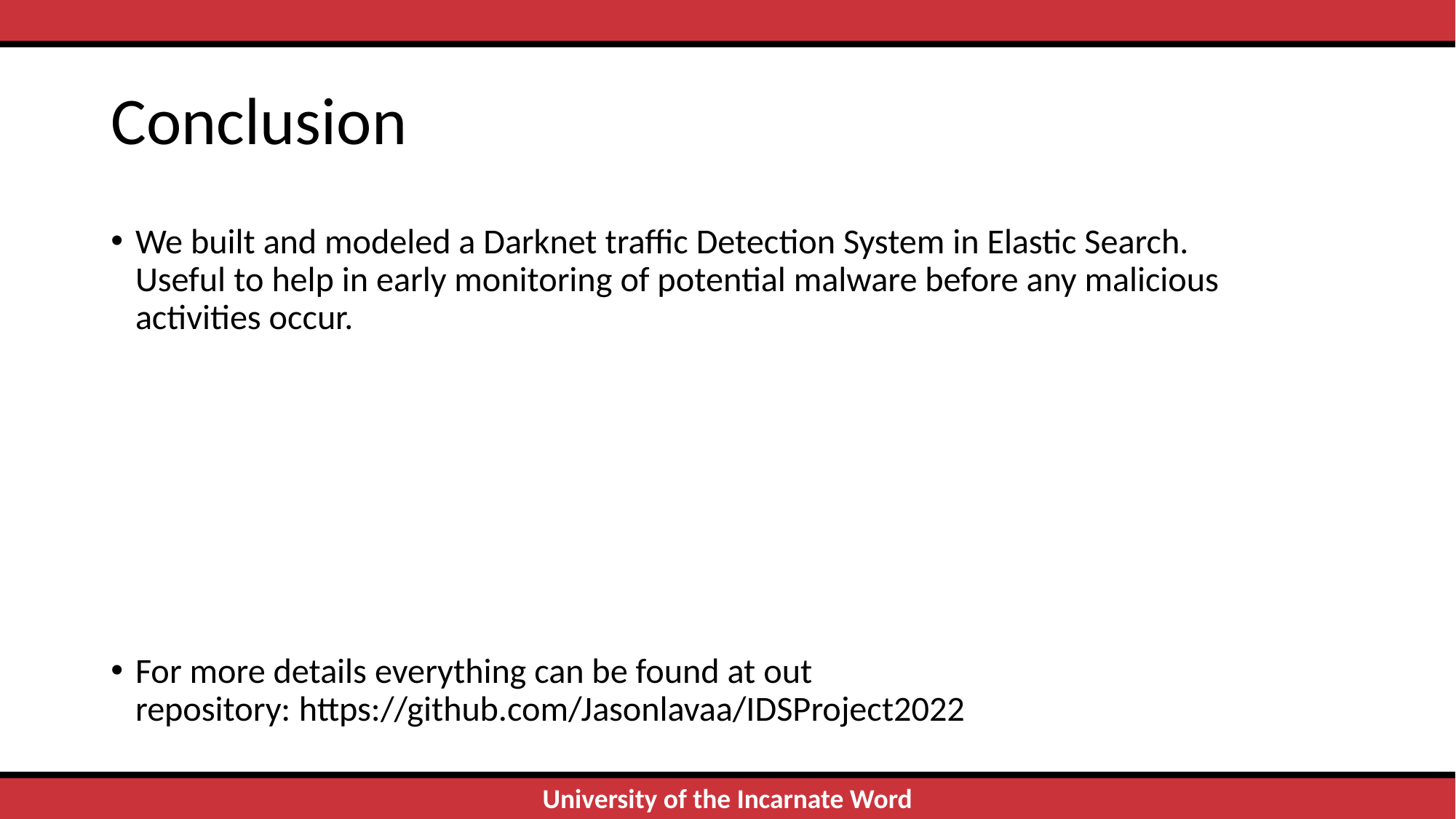

# Conclusion
We built and modeled a Darknet traffic Detection System in Elastic Search. Useful to help in early monitoring of potential malware before any malicious activities occur.

For more details everything can be found at out repository: https://github.com/Jasonlavaa/IDSProject2022

12/1/2022